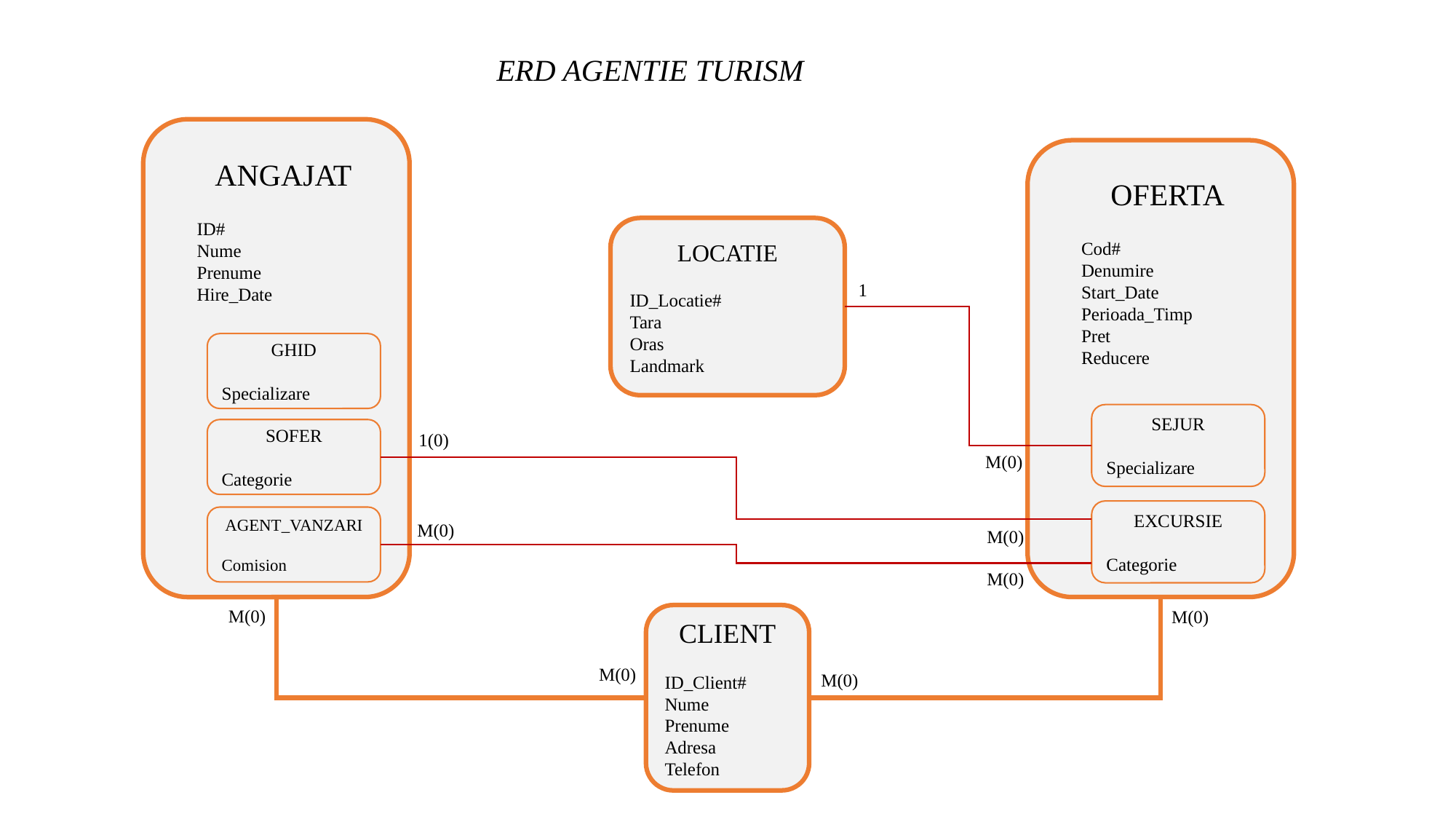

ERD AGENTIE TURISM

ANGAJAT

ID#
Nume
Prenume
Hire_Date
GHID

Specializare
SOFER

Categorie
AGENT_VANZARI

Comision

OFERTA

Cod#
Denumire
Start_Date
Perioada_Timp
Pret
Reducere
SEJUR

Specializare
EXCURSIE

Categorie
LOCATIE

ID_Locatie#
Tara
Oras
Landmark
1
1(0)
M(0)
M(0)
M(0)
M(0)
M(0)
M(0)
CLIENT

ID_Client#
Nume
Prenume
Adresa
Telefon
M(0)
M(0)